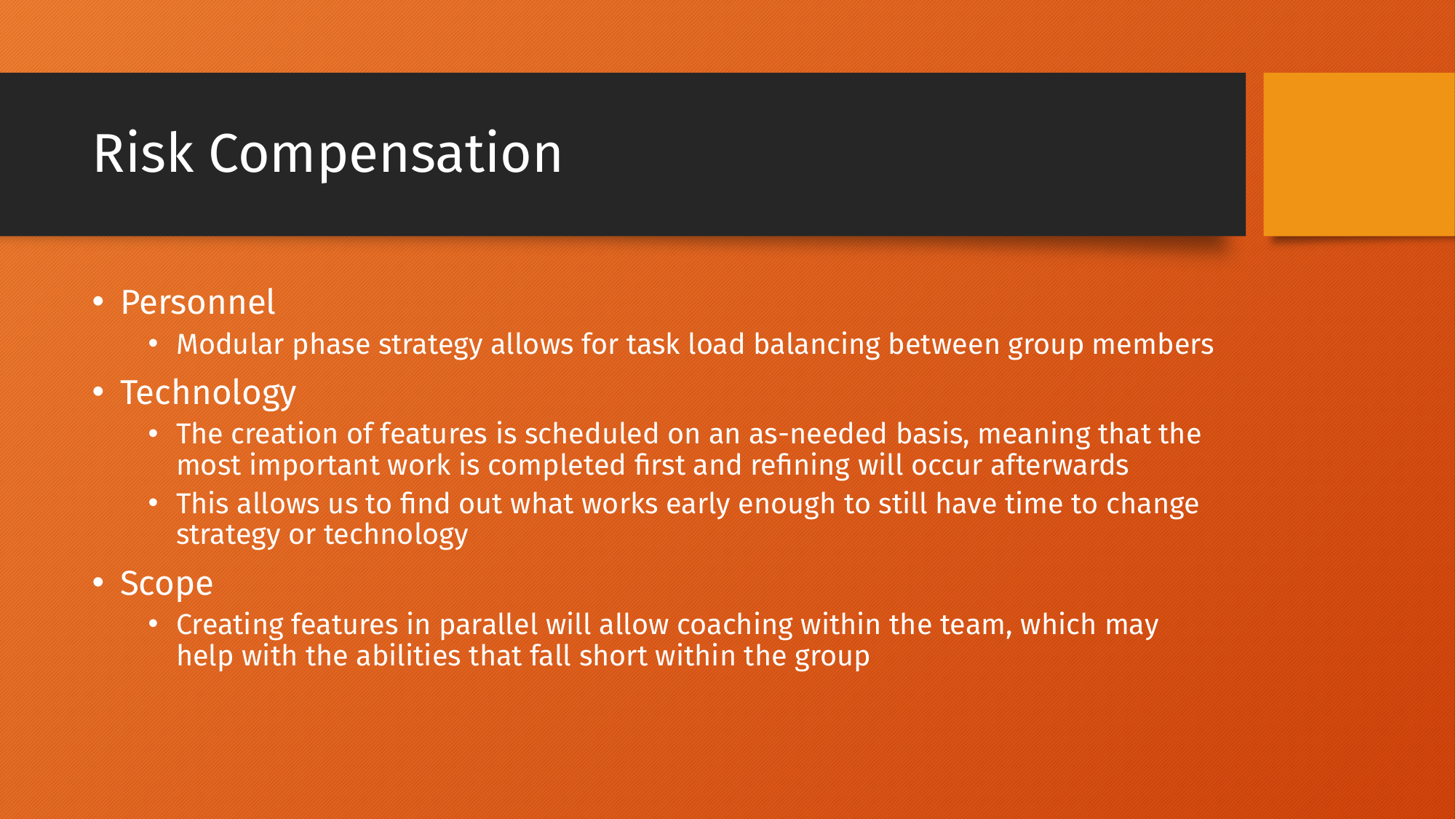

# Risk Compensation
Personnel
Modular phase strategy allows for task load balancing between group members
Technology
The creation of features is scheduled on an as-needed basis, meaning that the most important work is completed first and refining will occur afterwards
This allows us to find out what works early enough to still have time to change strategy or technology
Scope
Creating features in parallel will allow coaching within the team, which may help with the abilities that fall short within the group